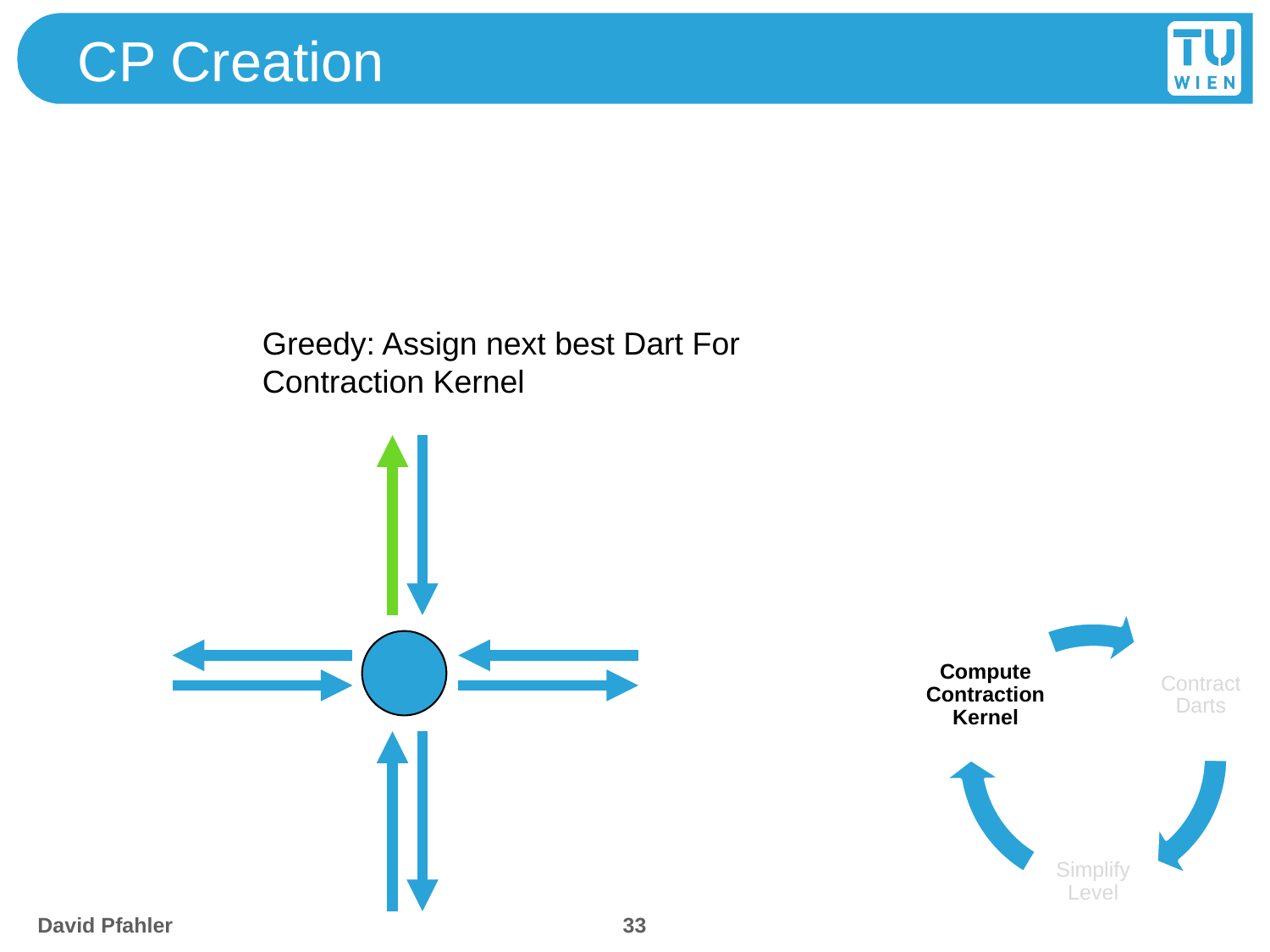

# CP Creation
Greedy: Assign next best Dart For Contraction Kernel
Contract Darts
Simplify Level
Compute Contraction Kernel

33
David Pfahler